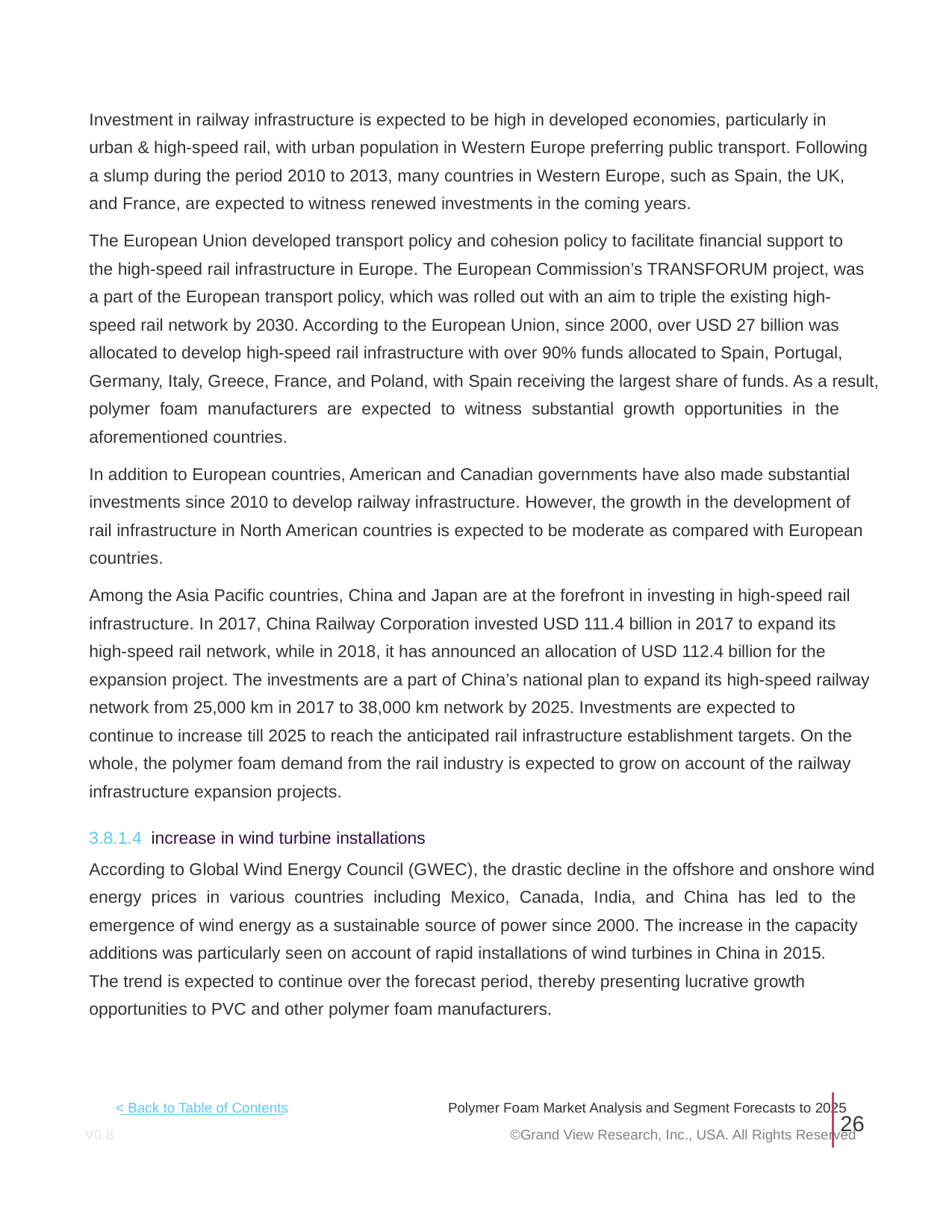

Investment in railway infrastructure is expected to be high in developed economies, particularly in
urban & high-speed rail, with urban population in Western Europe preferring public transport. Following
a slump during the period 2010 to 2013, many countries in Western Europe, such as Spain, the UK,
and France, are expected to witness renewed investments in the coming years.
The European Union developed transport policy and cohesion policy to facilitate financial support to
the high-speed rail infrastructure in Europe. The European Commission’s TRANSFORUM project, was
a part of the European transport policy, which was rolled out with an aim to triple the existing high-
speed rail network by 2030. According to the European Union, since 2000, over USD 27 billion was
allocated to develop high-speed rail infrastructure with over 90% funds allocated to Spain, Portugal,
Germany, Italy, Greece, France, and Poland, with Spain receiving the largest share of funds. As a result,
polymer  foam  manufacturers  are  expected  to  witness  substantial  growth  opportunities  in  the
aforementioned countries.
In addition to European countries, American and Canadian governments have also made substantial
investments since 2010 to develop railway infrastructure. However, the growth in the development of
rail infrastructure in North American countries is expected to be moderate as compared with European
countries.
Among the Asia Pacific countries, China and Japan are at the forefront in investing in high-speed rail
infrastructure. In 2017, China Railway Corporation invested USD 111.4 billion in 2017 to expand its
high-speed rail network, while in 2018, it has announced an allocation of USD 112.4 billion for the
expansion project. The investments are a part of China’s national plan to expand its high-speed railway
network from 25,000 km in 2017 to 38,000 km network by 2025. Investments are expected to
continue to increase till 2025 to reach the anticipated rail infrastructure establishment targets. On the
whole, the polymer foam demand from the rail industry is expected to grow on account of the railway
infrastructure expansion projects.
3.8.1.4  increase in wind turbine installations
According to Global Wind Energy Council (GWEC), the drastic decline in the offshore and onshore wind
energy  prices  in  various  countries  including  Mexico,  Canada,  India,  and  China  has  led  to  the
emergence of wind energy as a sustainable source of power since 2000. The increase in the capacity
additions was particularly seen on account of rapid installations of wind turbines in China in 2015.
The trend is expected to continue over the forecast period, thereby presenting lucrative growth
opportunities to PVC and other polymer foam manufacturers.

< Back to Table of Contents
Polymer Foam Market Analysis and Segment Forecasts to 2025
26

V0.8                                                                                                     ©Grand View Research, Inc., USA. All Rights Reserved